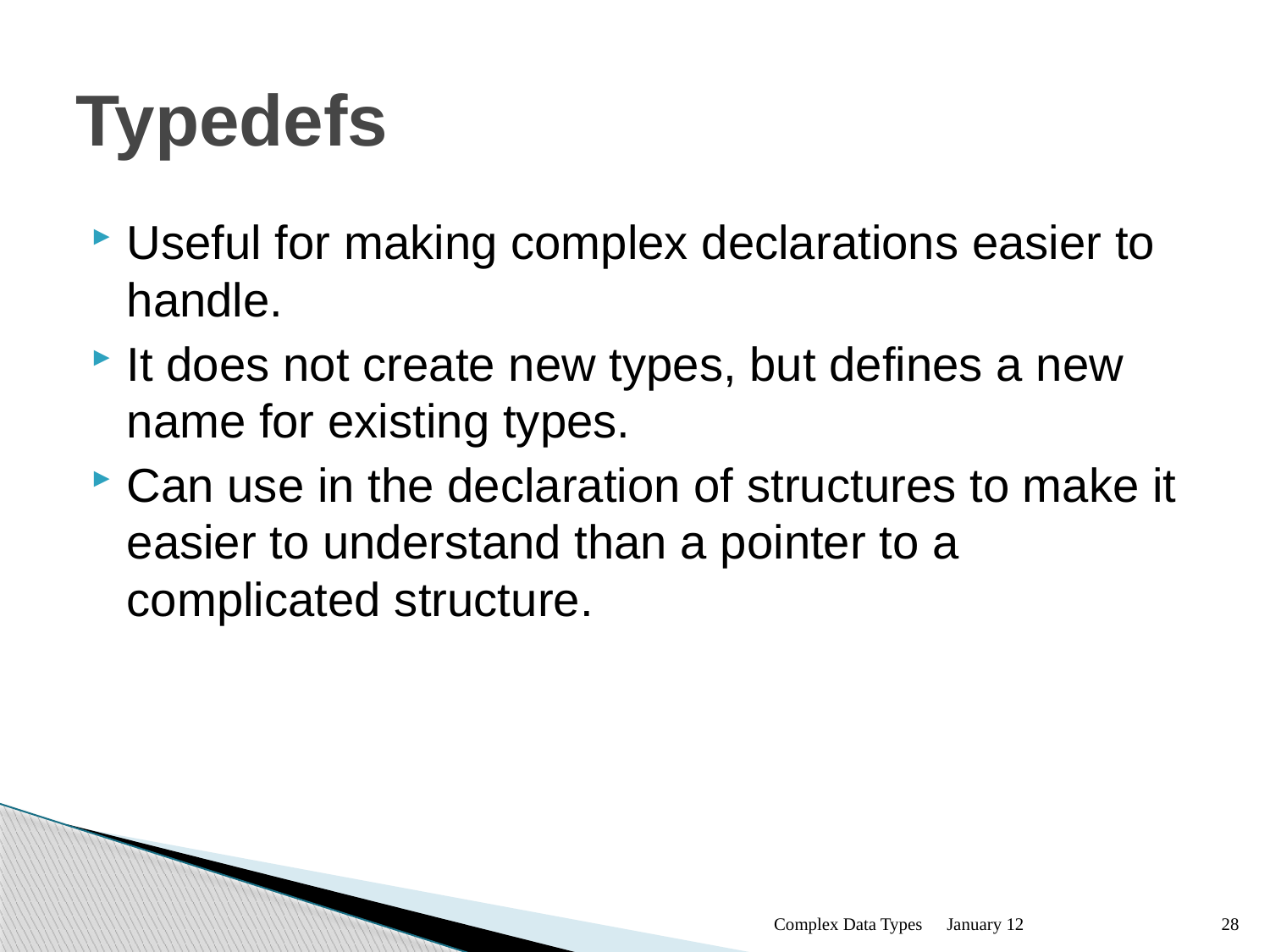

# Typedefs
Useful for making complex declarations easier to handle.
It does not create new types, but defines a new name for existing types.
Can use in the declaration of structures to make it easier to understand than a pointer to a complicated structure.
Complex Data Types
January 12
28